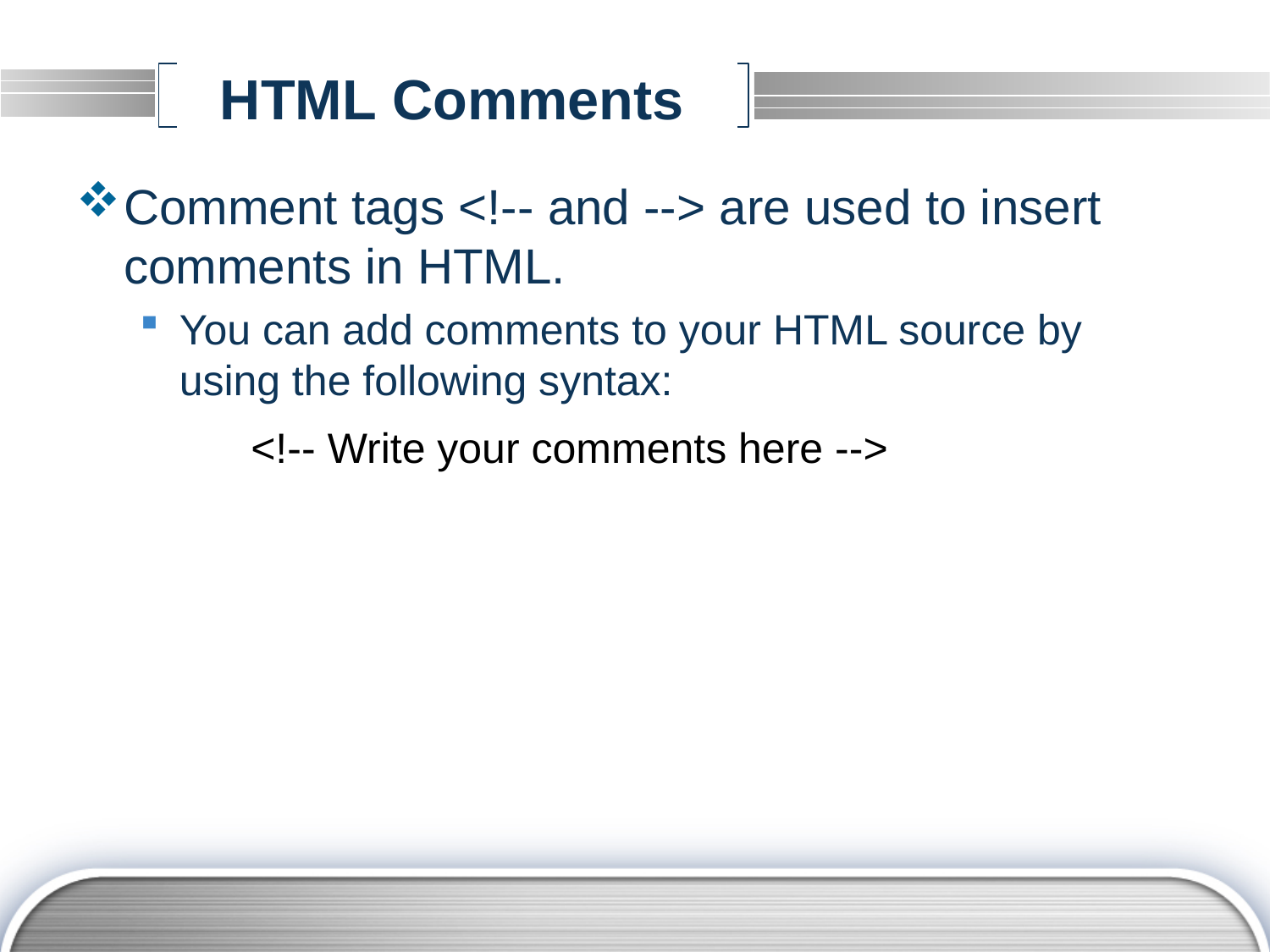

# HTML Comments
Comment tags <!-- and --> are used to insert comments in HTML.
You can add comments to your HTML source by using the following syntax:
		<!-- Write your comments here -->